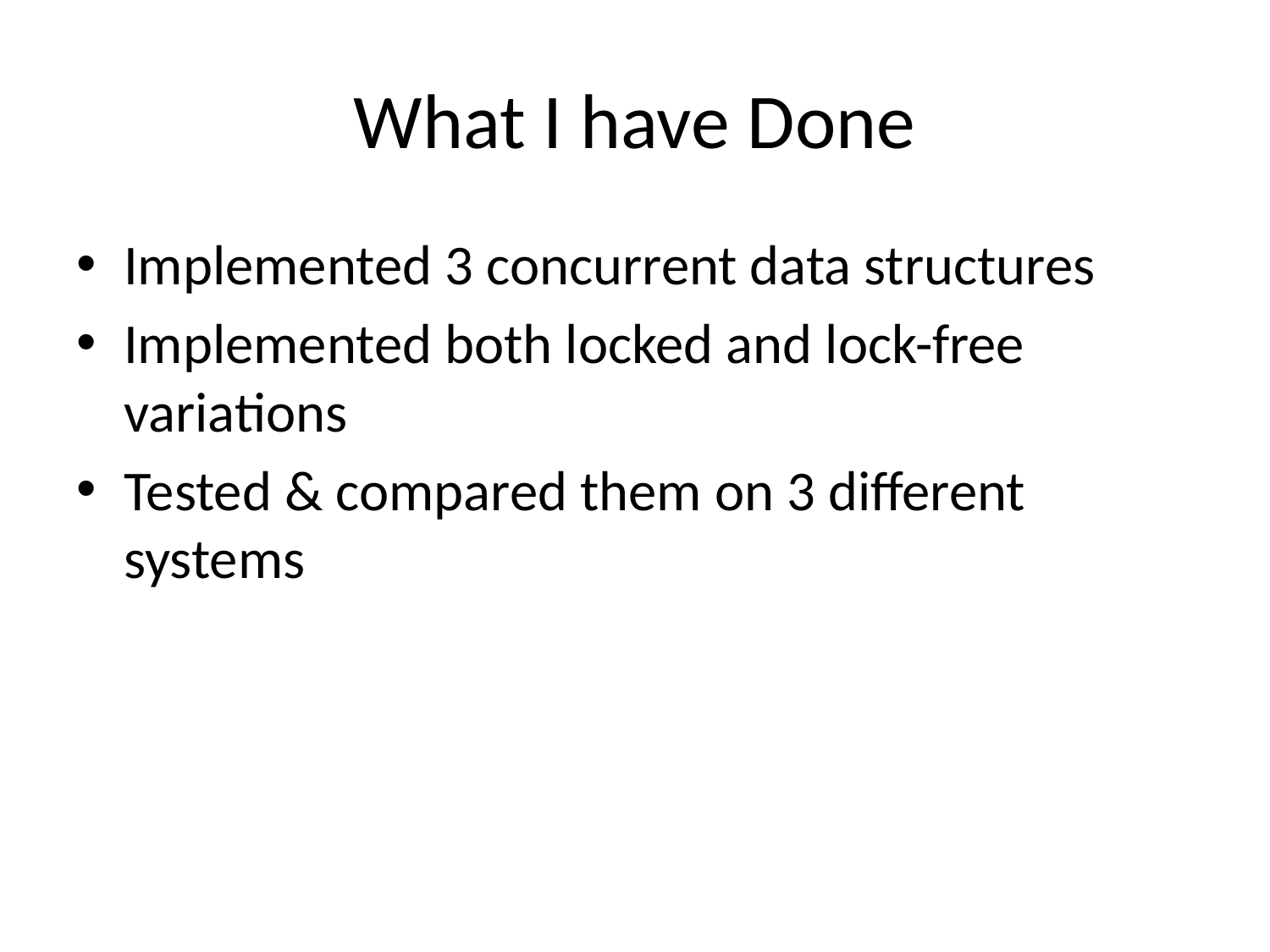

# What I have Done
Implemented 3 concurrent data structures
Implemented both locked and lock-free variations
Tested & compared them on 3 different systems